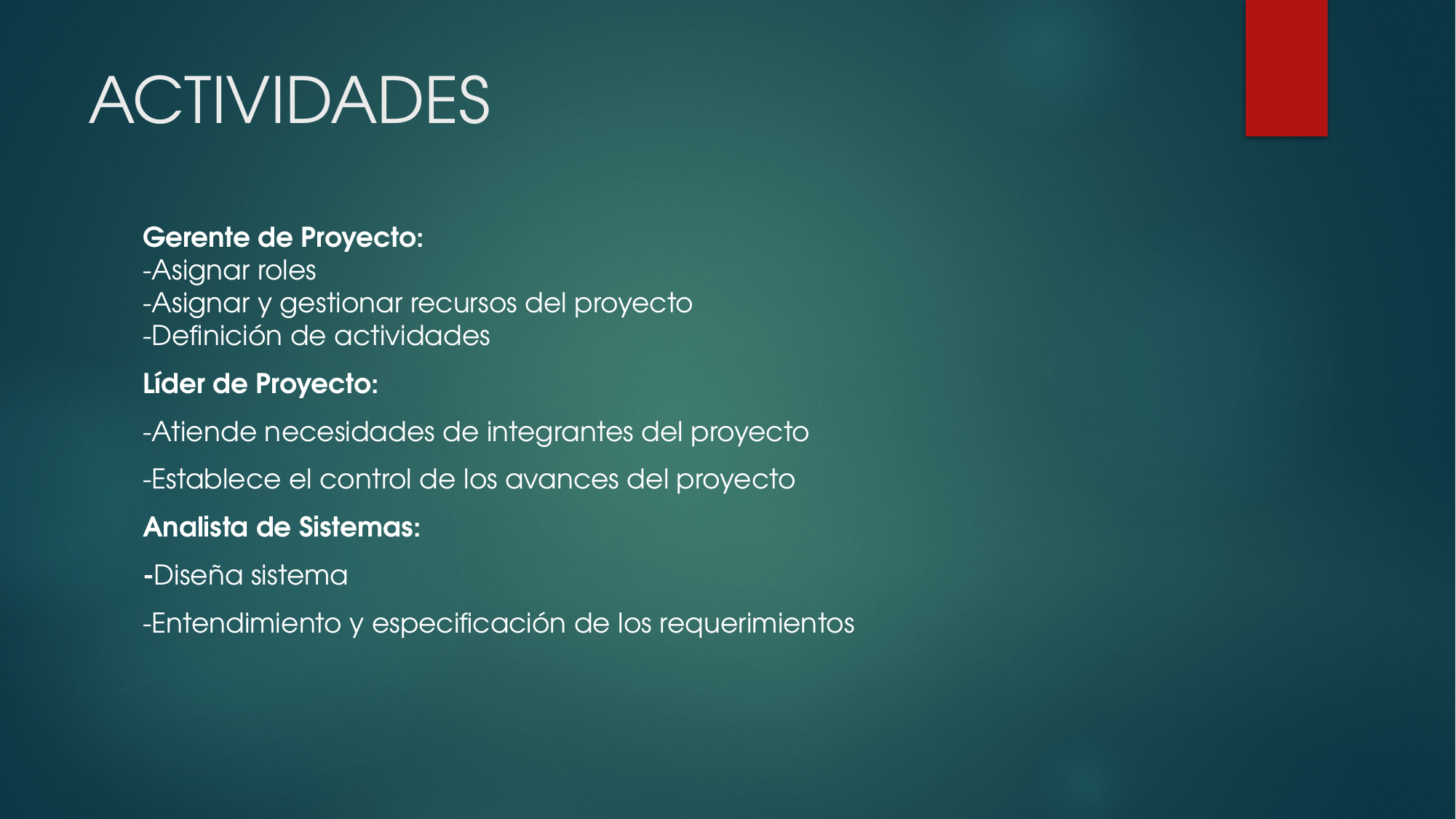

# ACTIVIDADES

Gerente de Proyecto:
-Asignar roles
-Asignar y gestionar recursos del proyecto
-Definición de actividades
Líder de Proyecto:
-Atiende necesidades de integrantes del proyecto
-Establece el control de los avances del proyecto
Analista de Sistemas:
-Diseña sistema
-Entendimiento y especificación de los requerimientos